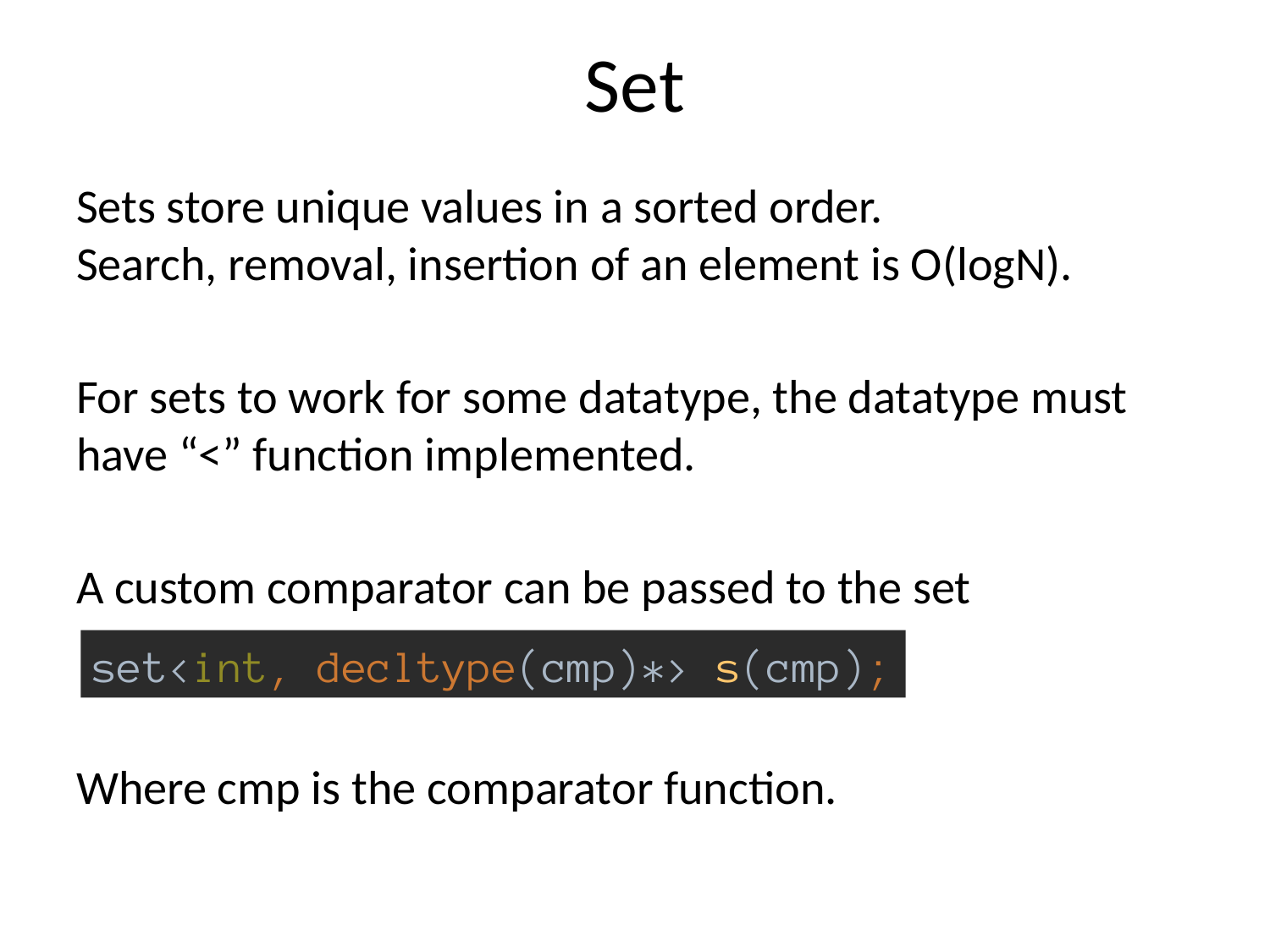

# Set
Sets store unique values in a sorted order.
Search, removal, insertion of an element is O(logN).

For sets to work for some datatype, the datatype must have “<” function implemented.

A custom comparator can be passed to the set

Where cmp is the comparator function.
set<int, decltype(cmp)*> s(cmp);